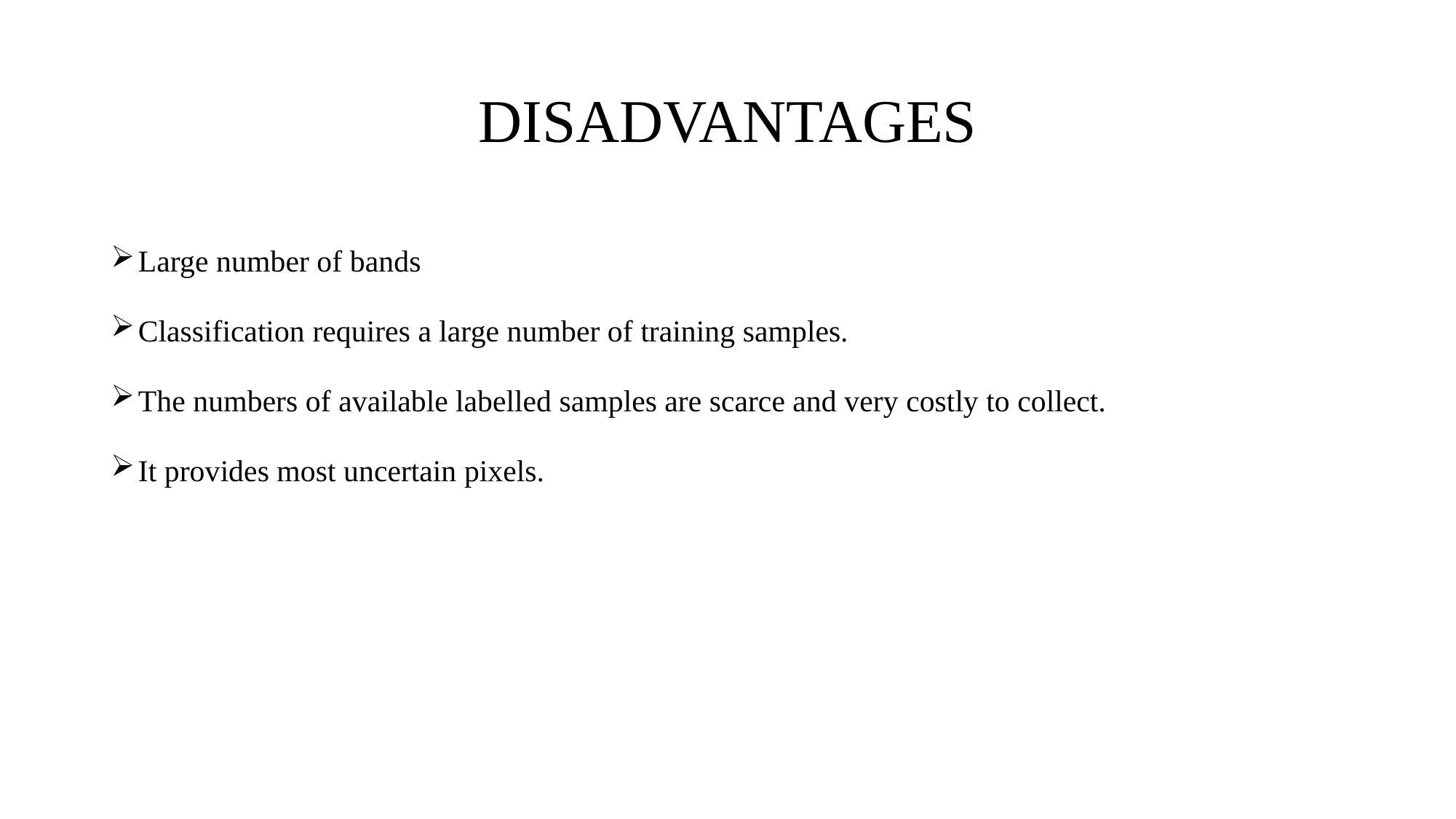

# DISADVANTAGES
Large number of bands
Classification requires a large number of training samples.
The numbers of available labelled samples are scarce and very costly to collect.
It provides most uncertain pixels.